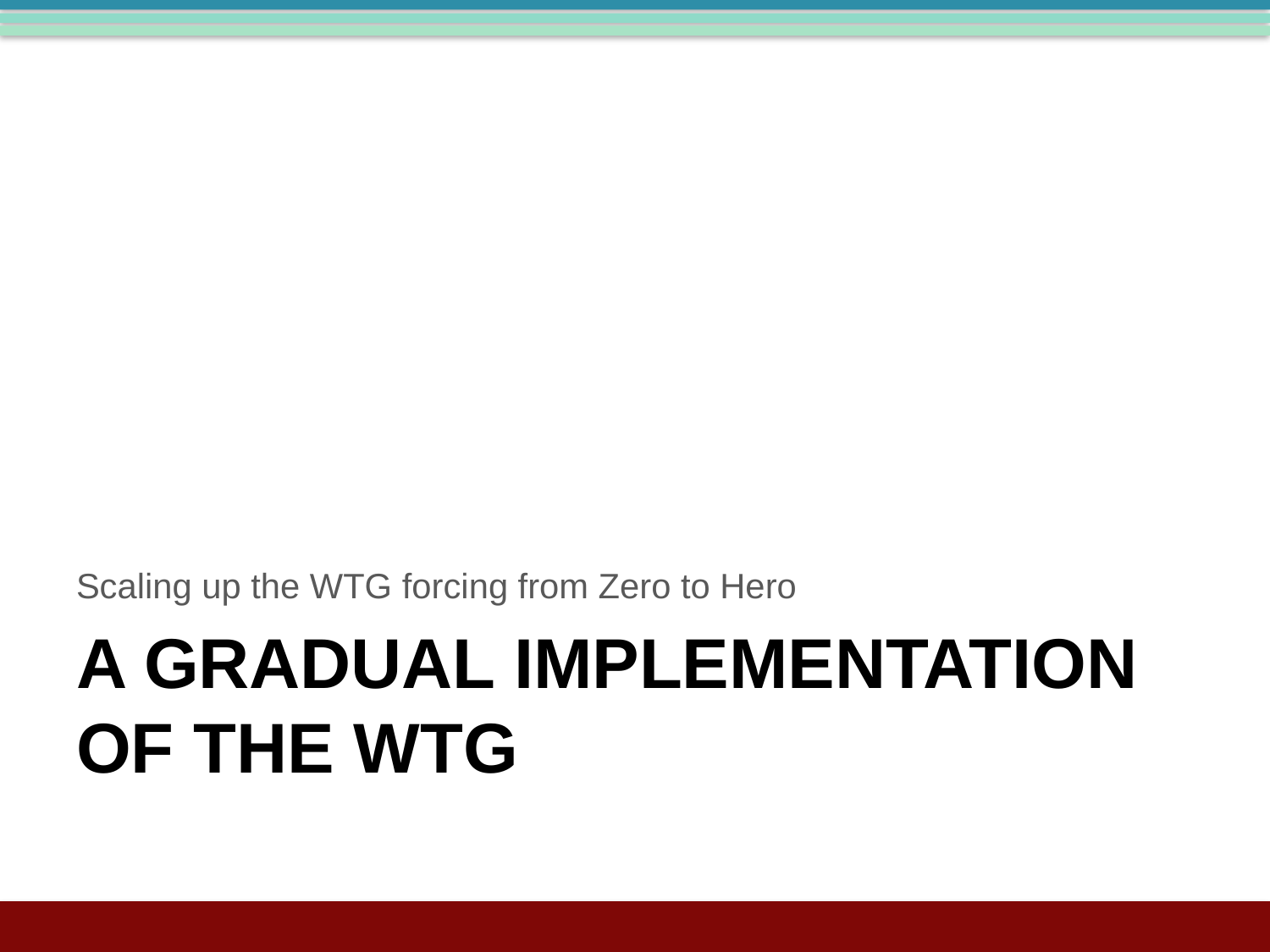

Scaling up the WTG forcing from Zero to Hero
# A Gradual Implementation of the WTG